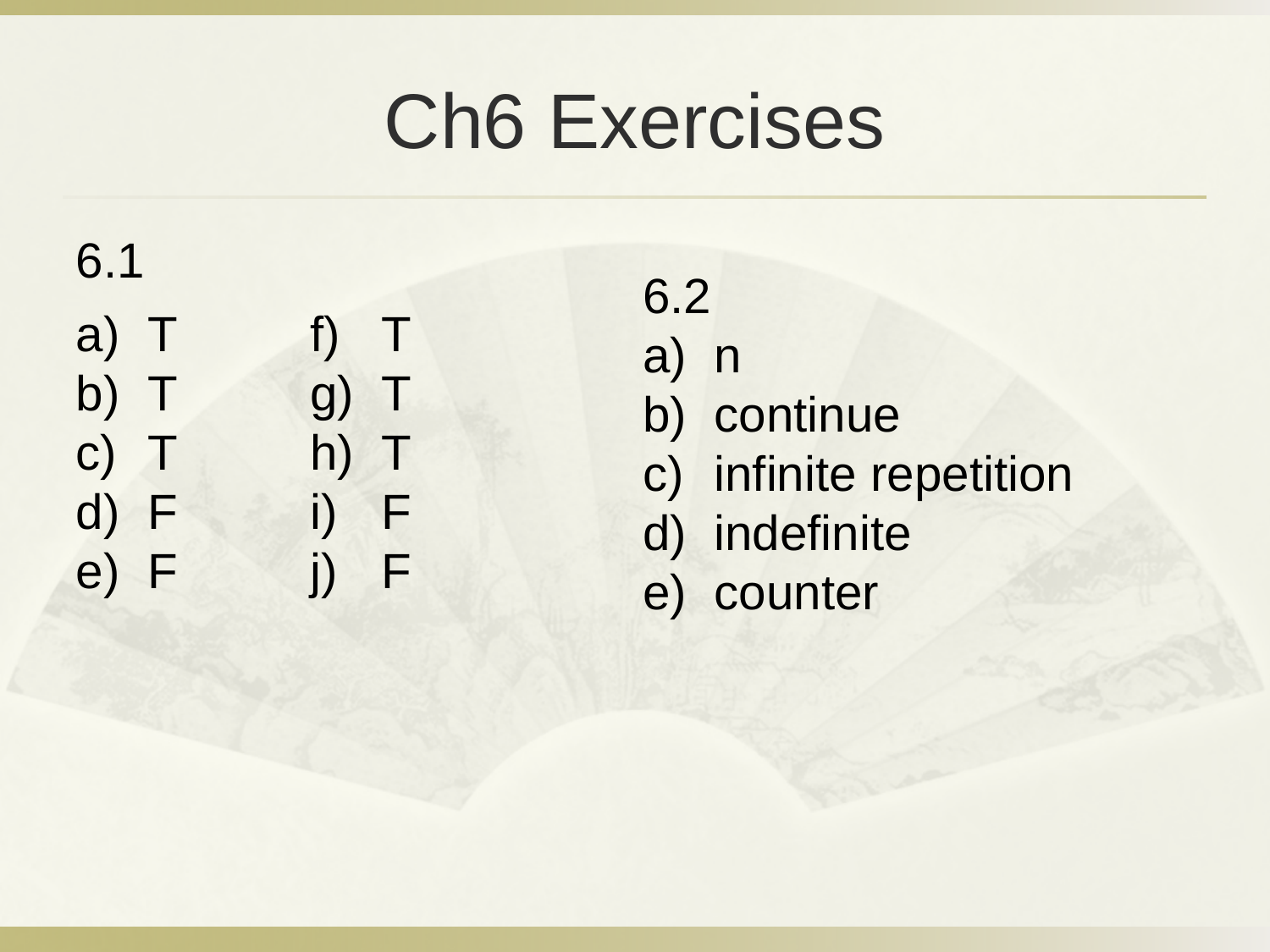

# Ch6 Exercises
6.1
6.2
n
continue
infinite repetition
indefinite
counter

T
T
T
F
F

T
T
T
F
F